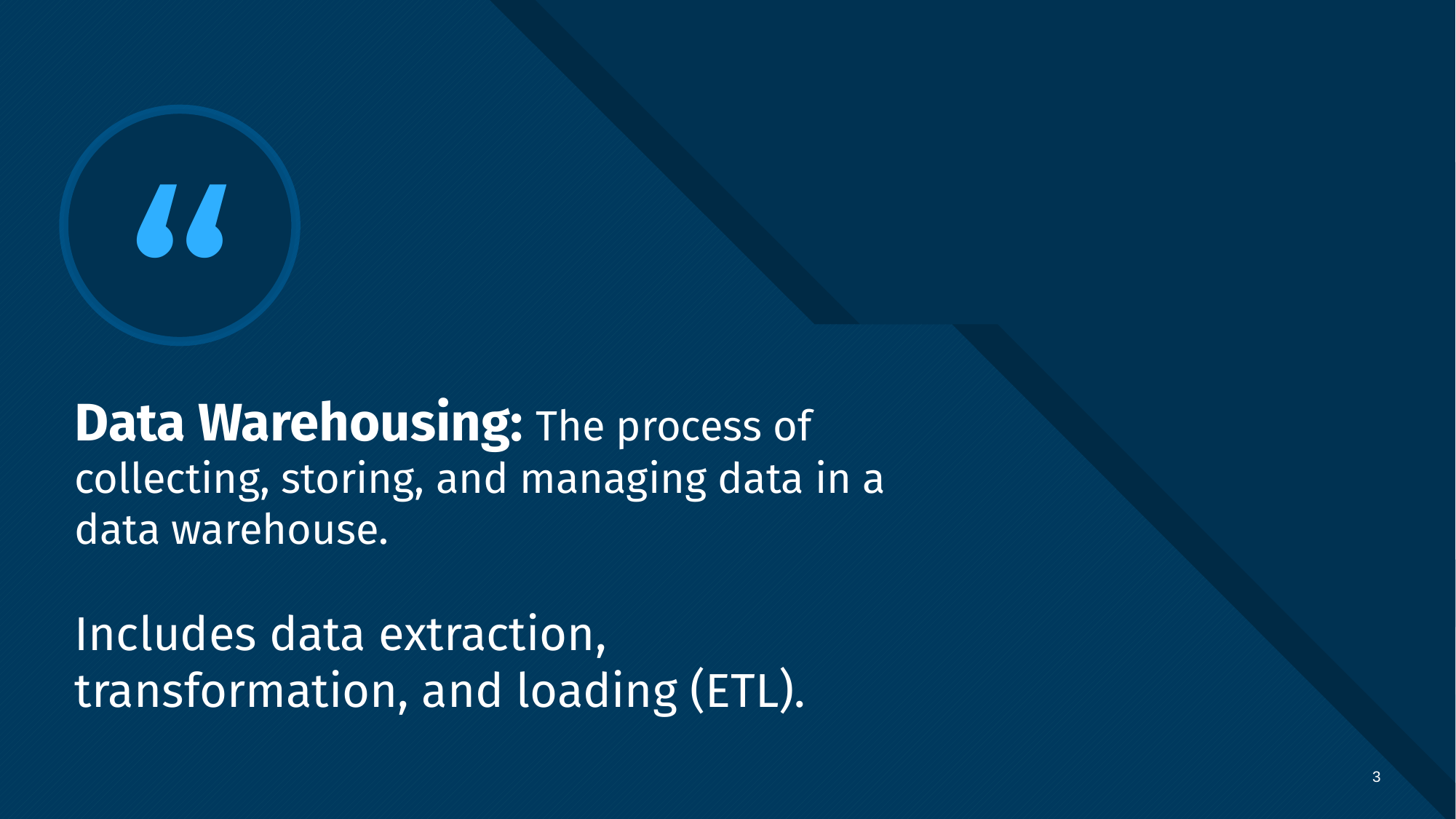

# Data Warehousing: The process of collecting, storing, and managing data in a data warehouse. Includes data extraction, transformation, and loading (ETL).
3